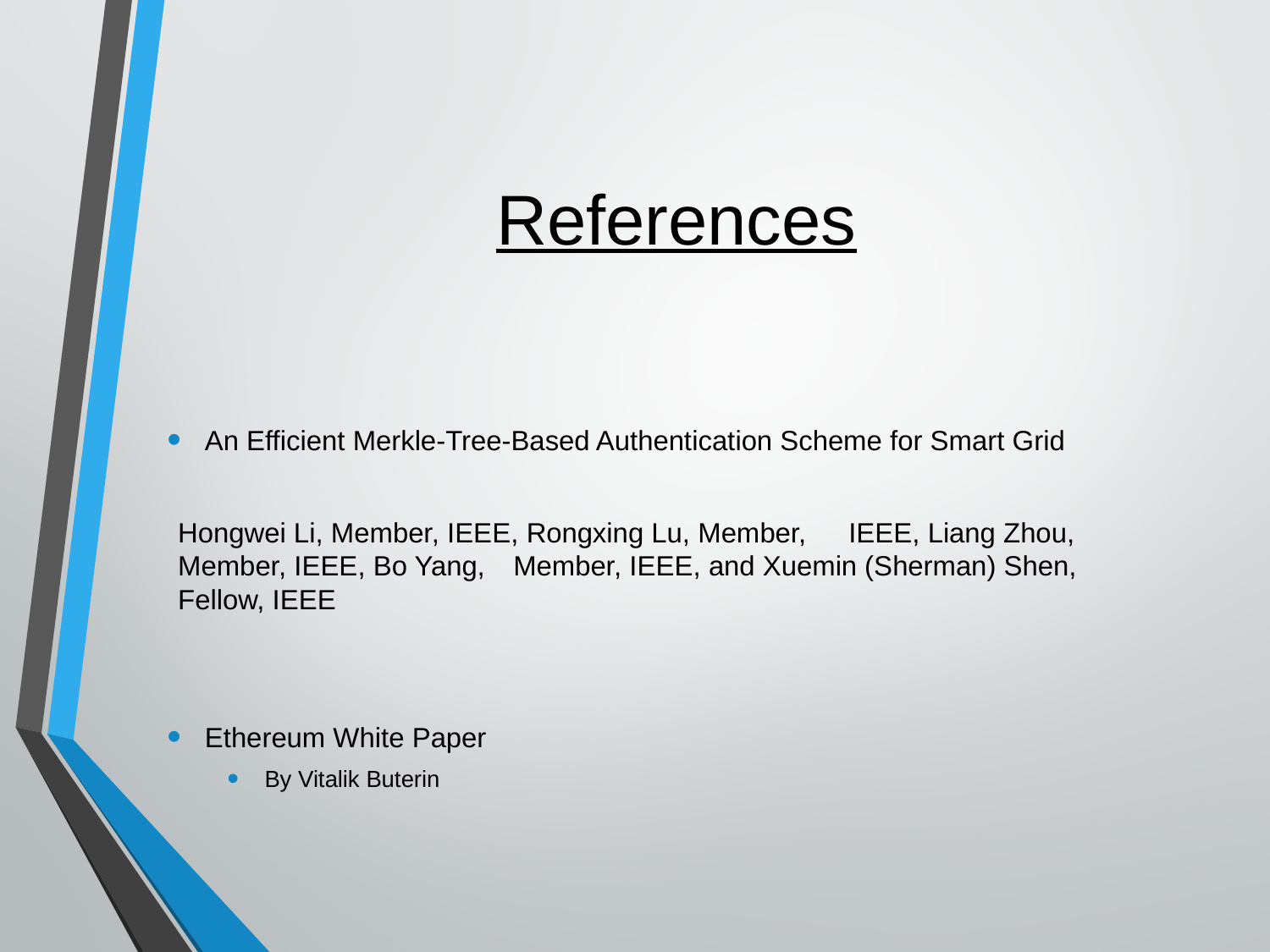

# References

An Efficient Merkle-Tree-Based Authentication Scheme for Smart Grid

Hongwei Li, Member, IEEE, Rongxing Lu, Member, 	IEEE, Liang Zhou, 	Member, IEEE, Bo Yang, 	Member, IEEE, and Xuemin (Sherman) Shen, 	Fellow, IEEE

Ethereum White Paper
By Vitalik Buterin